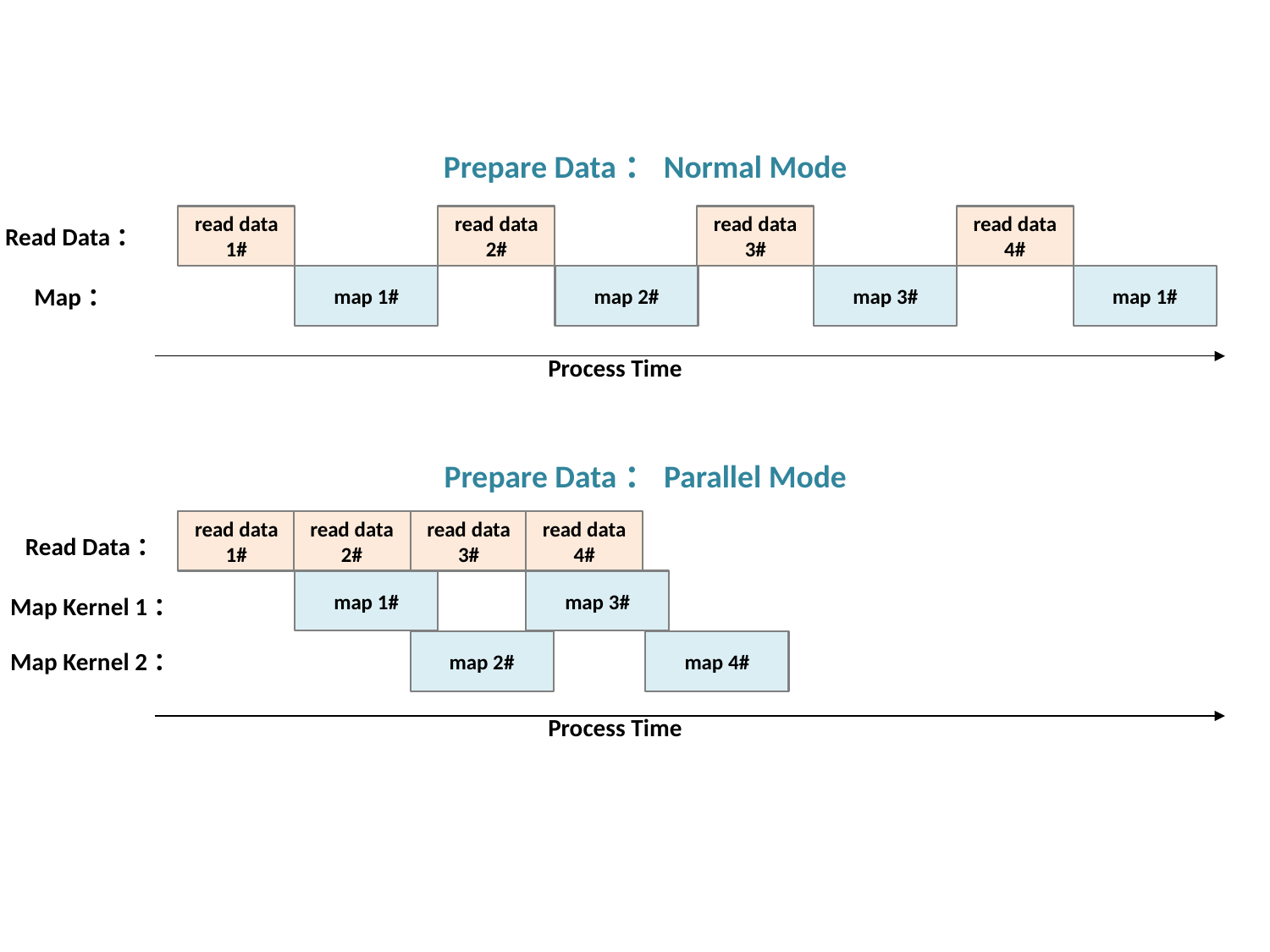

Prepare Data：Normal Mode
read data 1#
read data 2#
read data 3#
read data 4#
Read Data：
map 1#
map 2#
map 3#
map 1#
Map：
Process Time
Prepare Data：Parallel Mode
read data 1#
read data 2#
read data 3#
read data 4#
Read Data：
map 1#
map 3#
Map Kernel 1：
map 2#
map 4#
Map Kernel 2：
Process Time